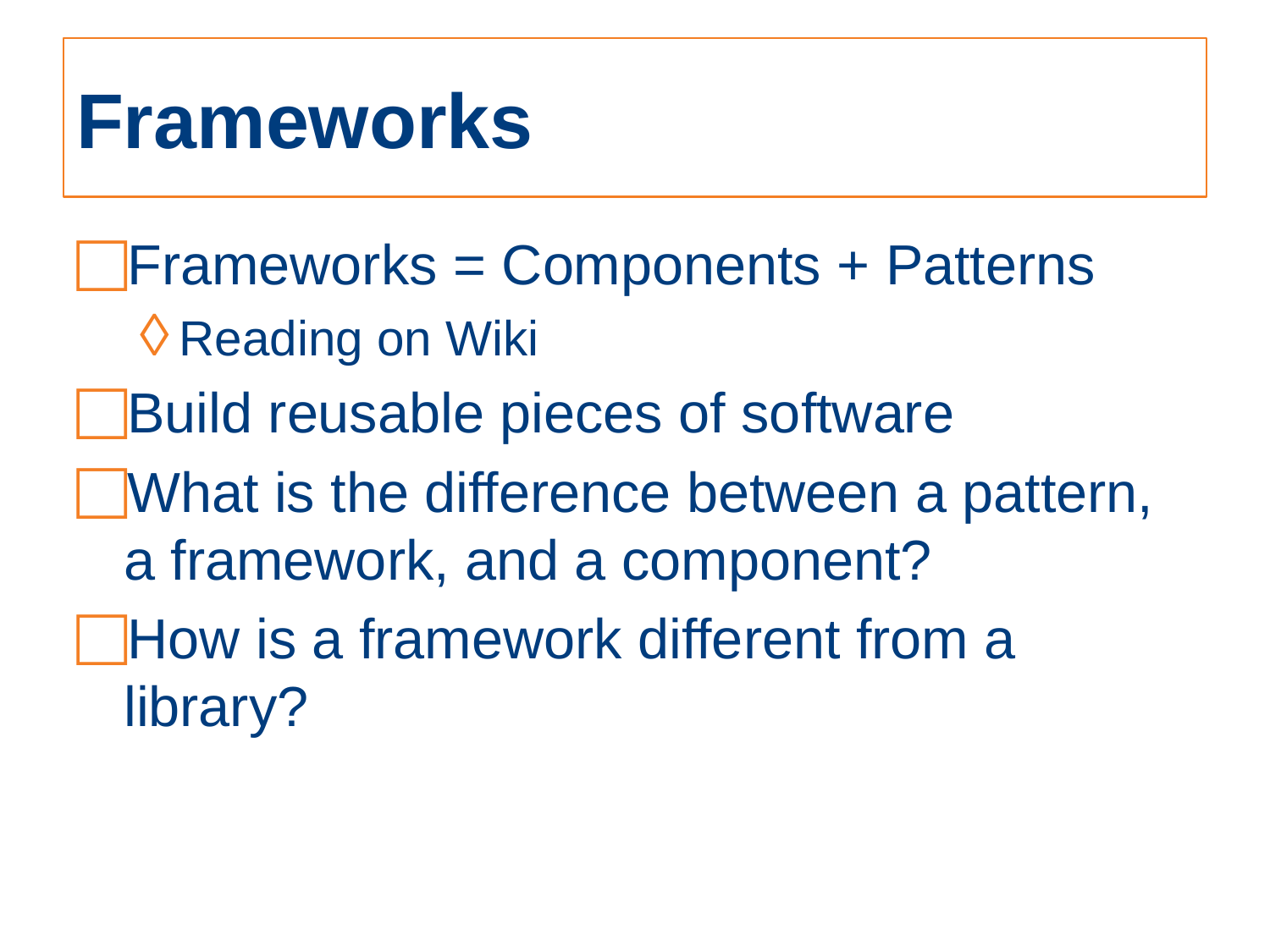

# Frameworks
Frameworks = Components + Patterns
Reading on Wiki
Build reusable pieces of software
What is the difference between a pattern, a framework, and a component?
How is a framework different from a library?